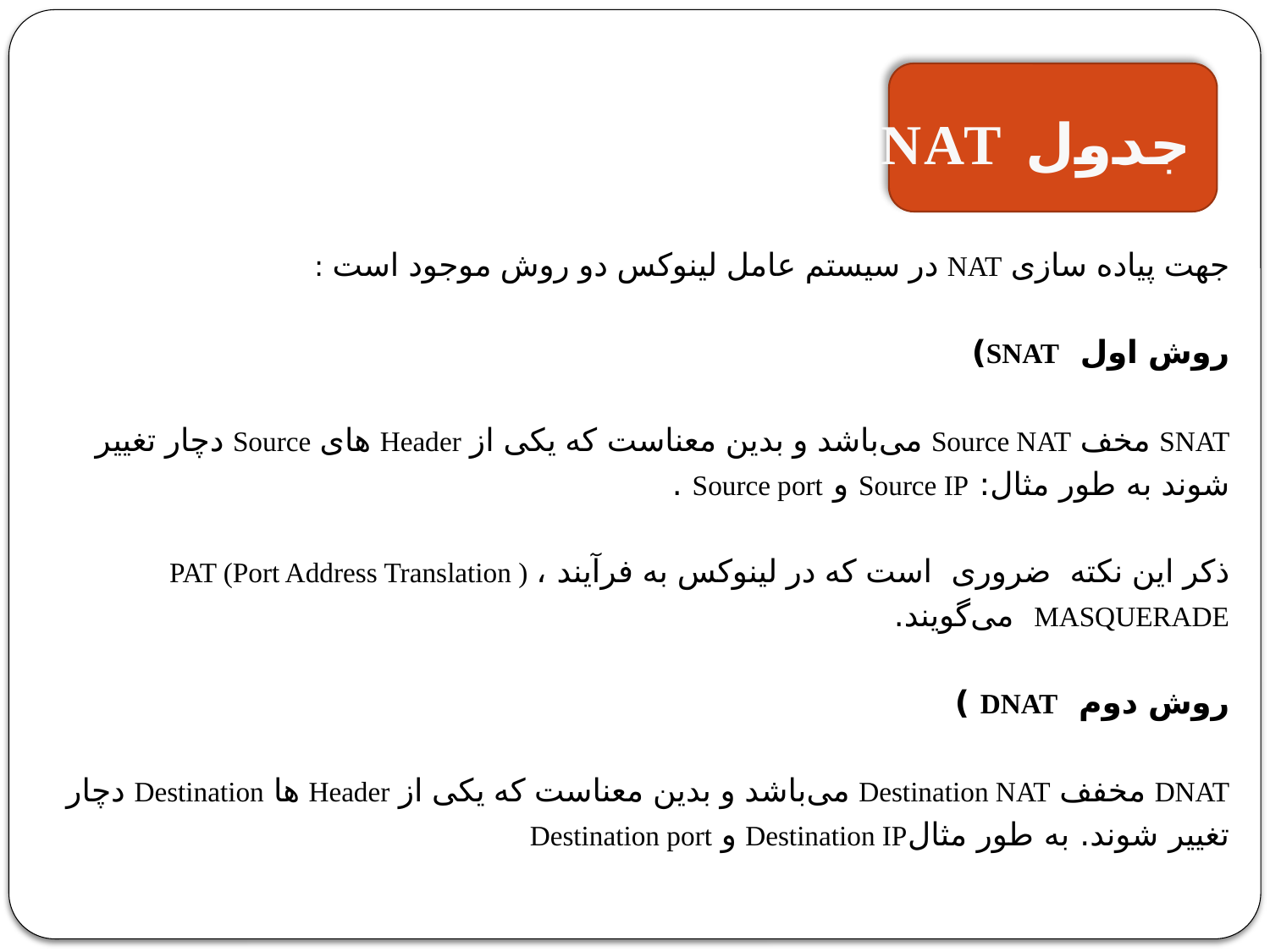

جدول NAT
جهت پیاده سازی NAT در سیستم عامل لینوکس دو روش موجود است :

روش اول  SNAT)

SNAT مخف Source NAT می‌باشد و بدین معناست که یکی از Header های Source دچار تغییر شوند به طور مثال: Source IP و Source port .

ذکر این نکته  ضروری  است که در لینوکس به فرآیند PAT (Port Address Translation ) ، MASQUERADE  می‌گویند.

روش دوم  DNAT )

DNAT مخفف Destination NAT می‌باشد و بدین معناست که یکی از Header ها Destination دچار تغییر شوند. به طور مثالDestination IP و Destination port